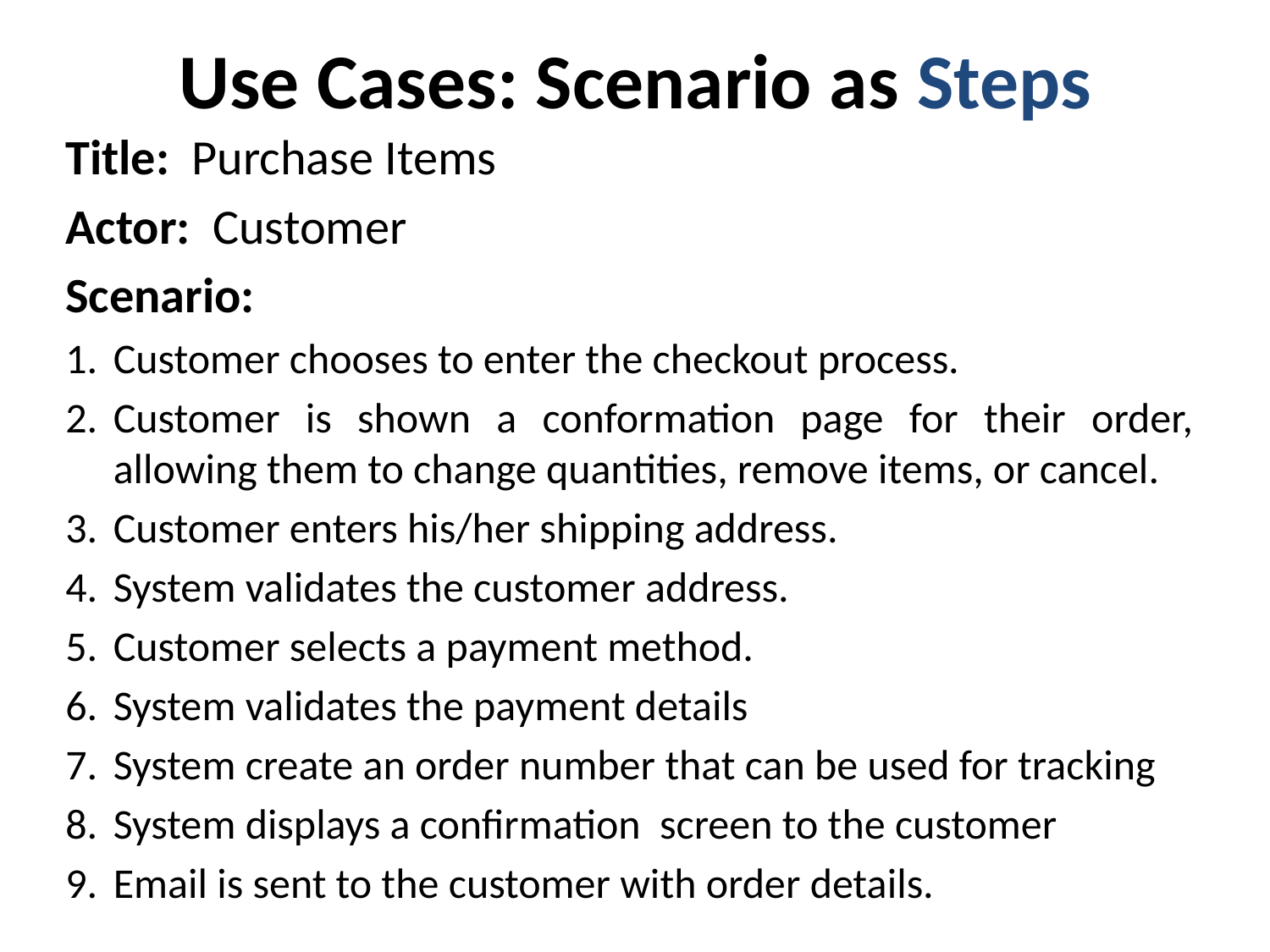

# Use Cases: Scenario as Steps
Title:  Purchase Items
Actor:  Customer
Scenario:
Customer chooses to enter the checkout process.
Customer is shown a conformation page for their order, allowing them to change quantities, remove items, or cancel.
Customer enters his/her shipping address.
System validates the customer address.
Customer selects a payment method.
System validates the payment details
System create an order number that can be used for tracking
System displays a confirmation  screen to the customer
Email is sent to the customer with order details.